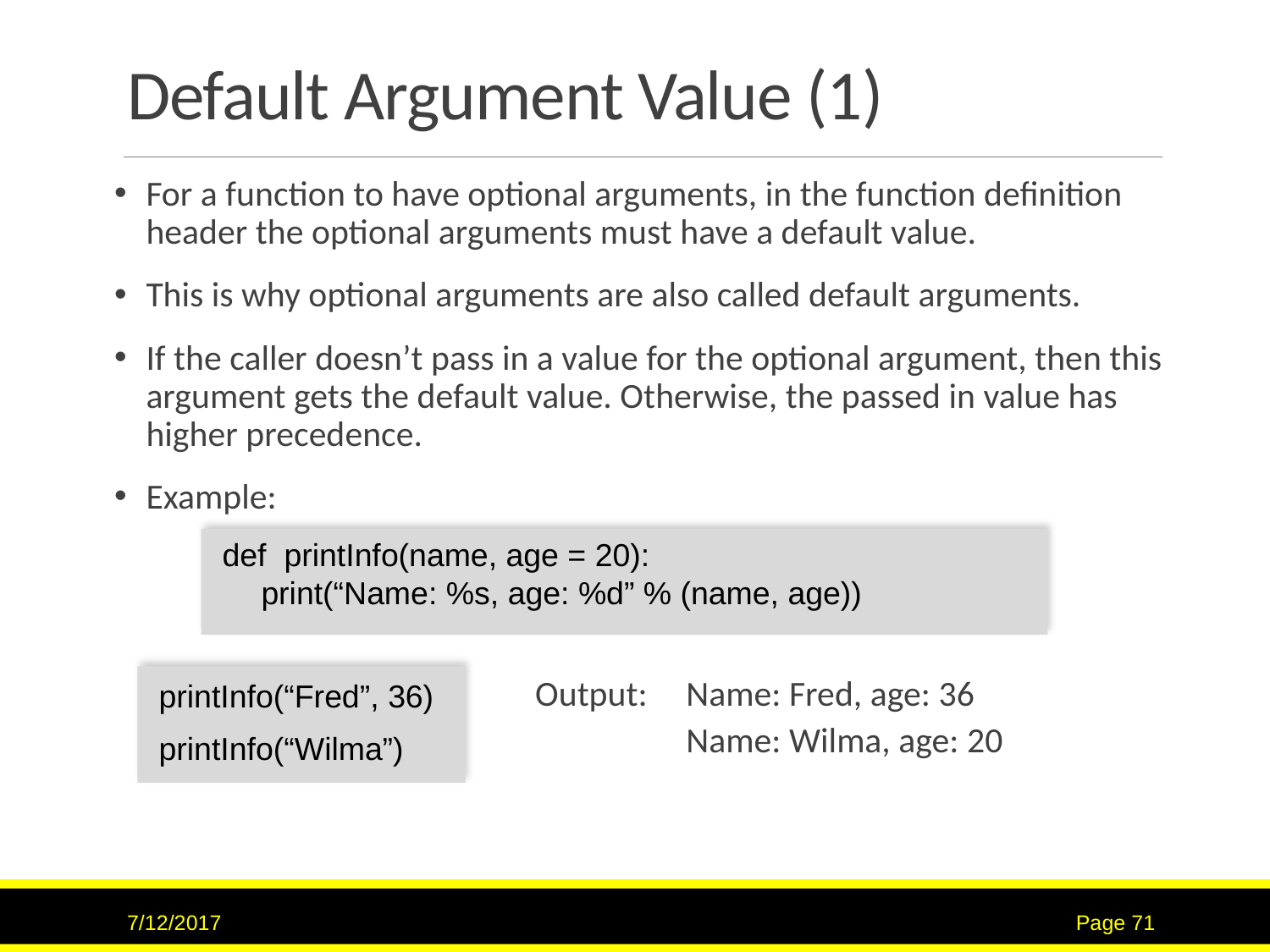

# Default Argument Value (1)
For a function to have optional arguments, in the function definition header the optional arguments must have a default value.
This is why optional arguments are also called default arguments.
If the caller doesn’t pass in a value for the optional argument, then this argument gets the default value. Otherwise, the passed in value has higher precedence.
Example:

				 Output:	    Name: Fred, age: 36
				    Name: Wilma, age: 20
 def  printInfo(name, age = 20):
	print(“Name: %s, age: %d” % (name, age))
 printInfo(“Fred”, 36)
 printInfo(“Wilma”)

7/12/2017
71